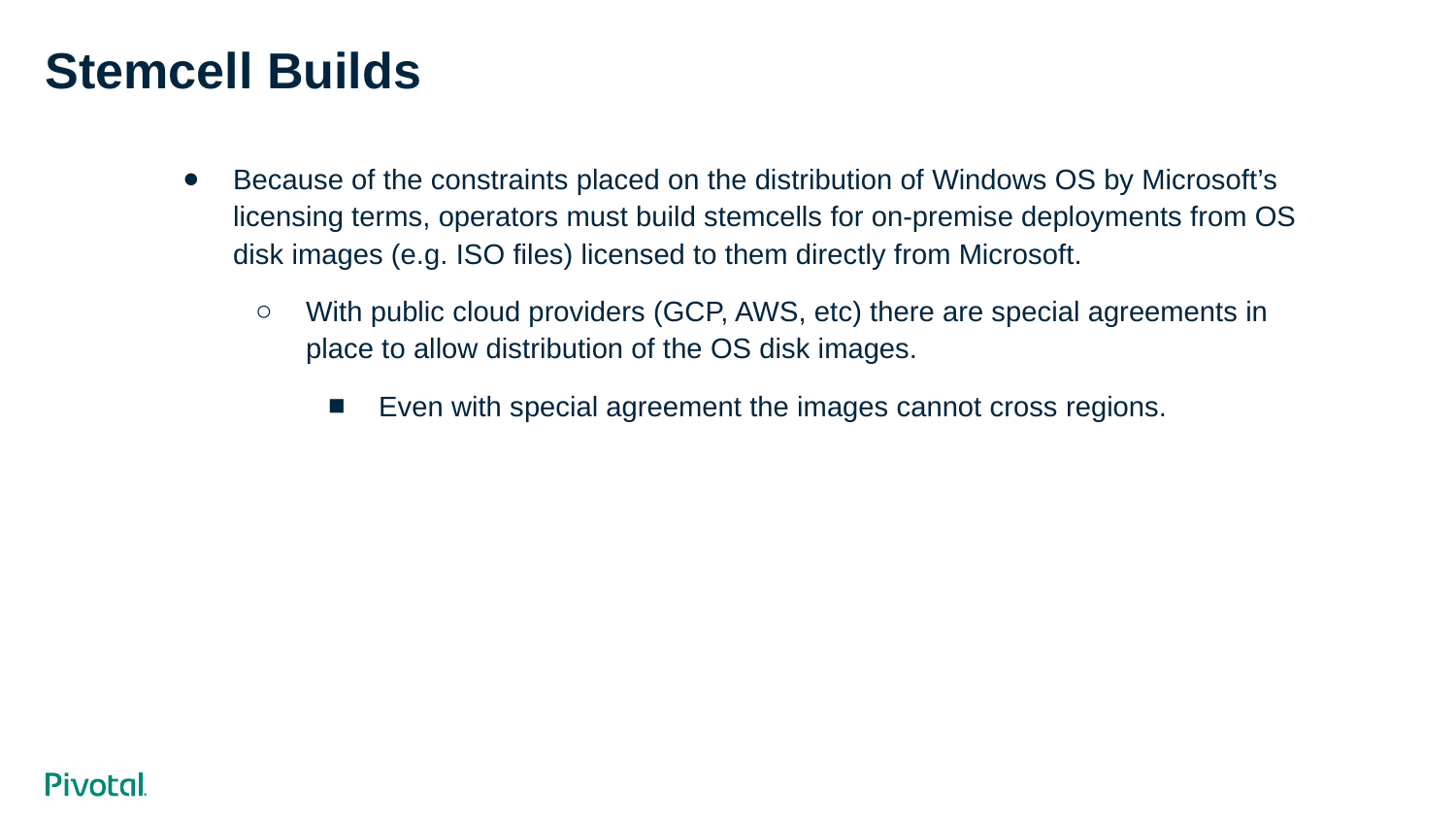

# Stemcell Builds
Because of the constraints placed on the distribution of Windows OS by Microsoft’s licensing terms, operators must build stemcells for on-premise deployments from OS disk images (e.g. ISO files) licensed to them directly from Microsoft.
With public cloud providers (GCP, AWS, etc) there are special agreements in place to allow distribution of the OS disk images.
Even with special agreement the images cannot cross regions.